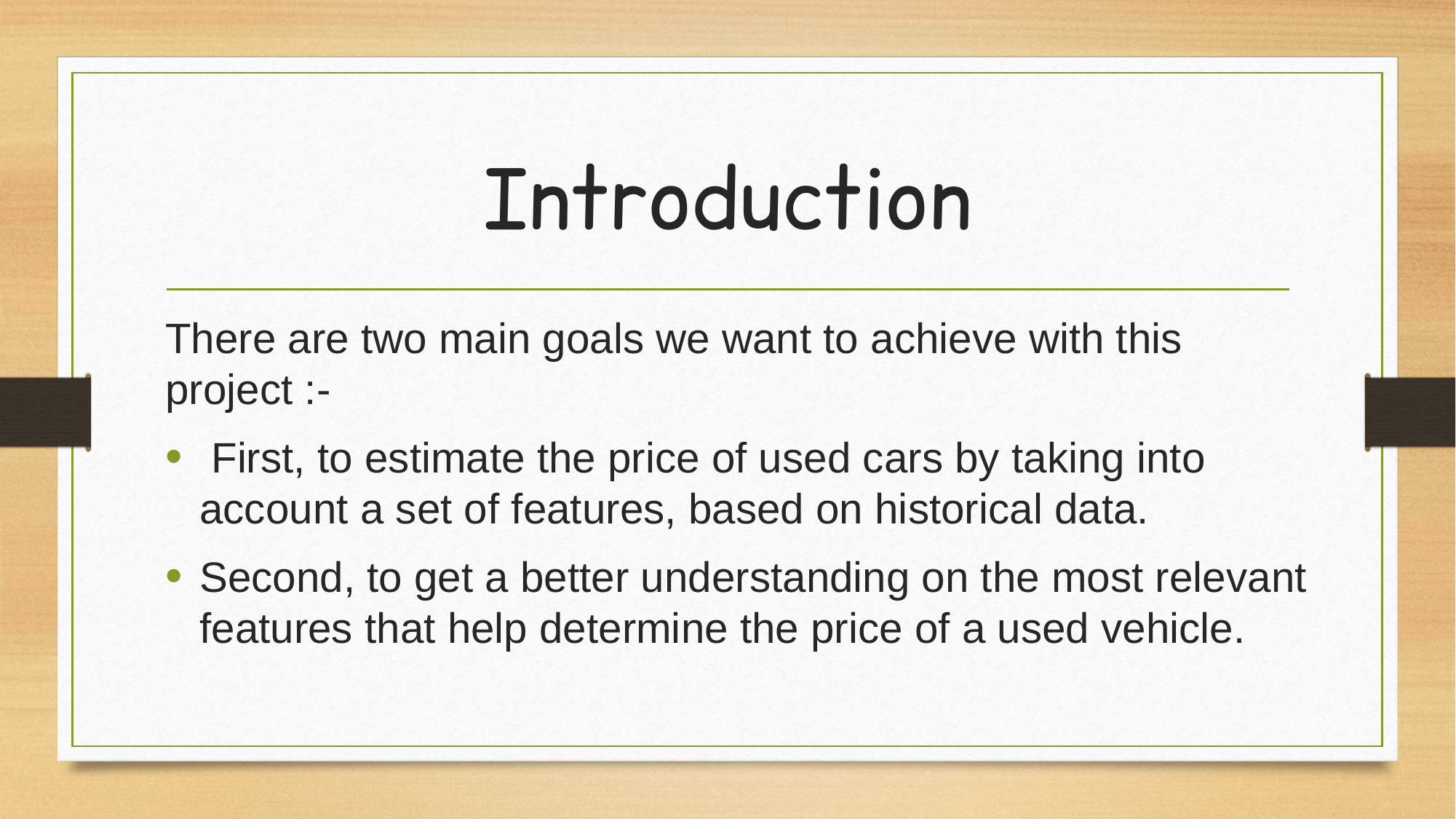

# Introduction
There are two main goals we want to achieve with this project :-
 First, to estimate the price of used cars by taking into account a set of features, based on historical data.
Second, to get a better understanding on the most relevant features that help determine the price of a used vehicle.